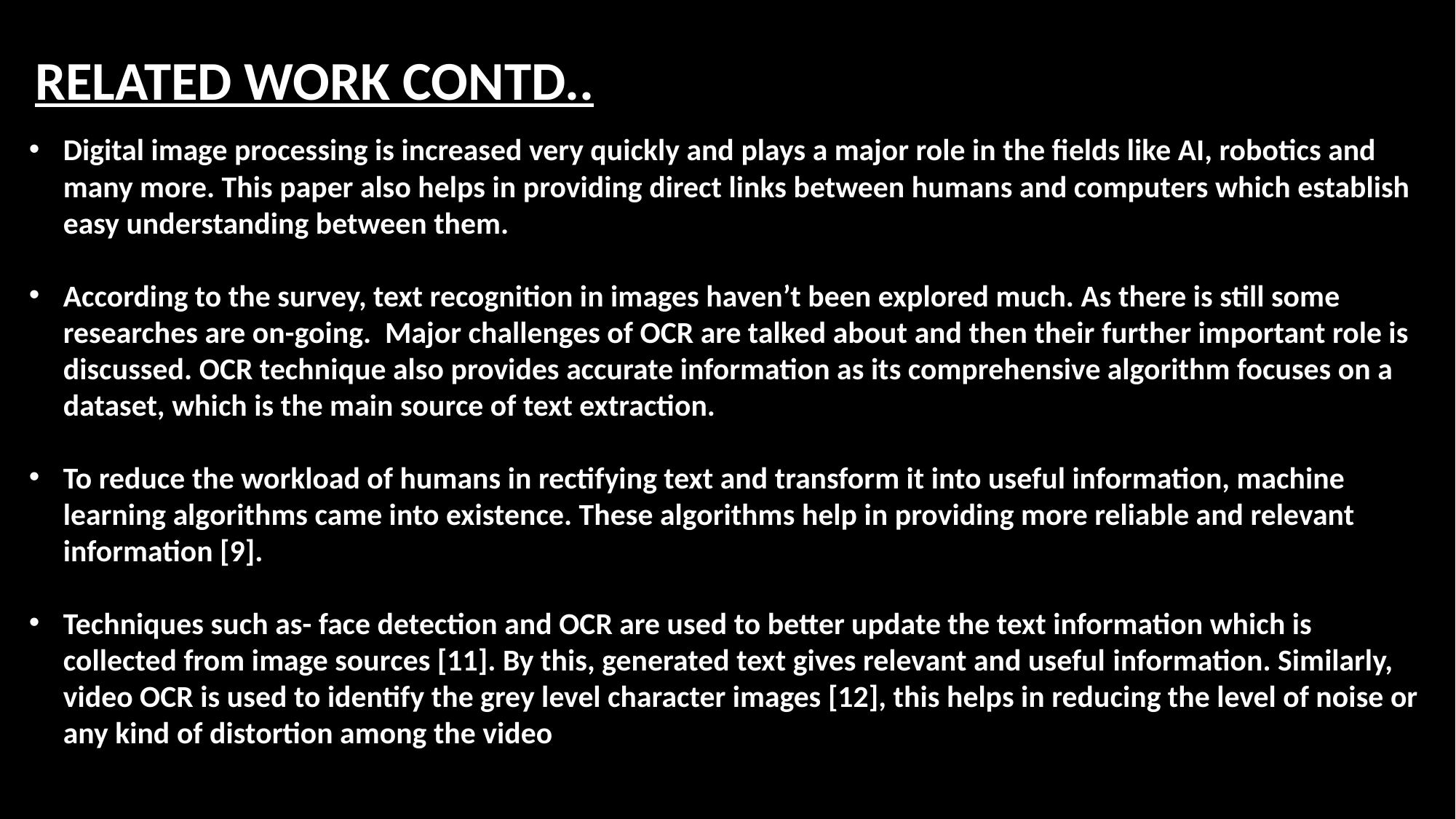

# RELATED WORK CONTD..
Digital image processing is increased very quickly and plays a major role in the fields like AI, robotics and many more. This paper also helps in providing direct links between humans and computers which establish easy understanding between them.

According to the survey, text recognition in images haven’t been explored much. As there is still some researches are on-going.  Major challenges of OCR are talked about and then their further important role is discussed. OCR technique also provides accurate information as its comprehensive algorithm focuses on a dataset, which is the main source of text extraction.

To reduce the workload of humans in rectifying text and transform it into useful information, machine learning algorithms came into existence. These algorithms help in providing more reliable and relevant information [9].

Techniques such as- face detection and OCR are used to better update the text information which is collected from image sources [11]. By this, generated text gives relevant and useful information. Similarly, video OCR is used to identify the grey level character images [12], this helps in reducing the level of noise or any kind of distortion among the video